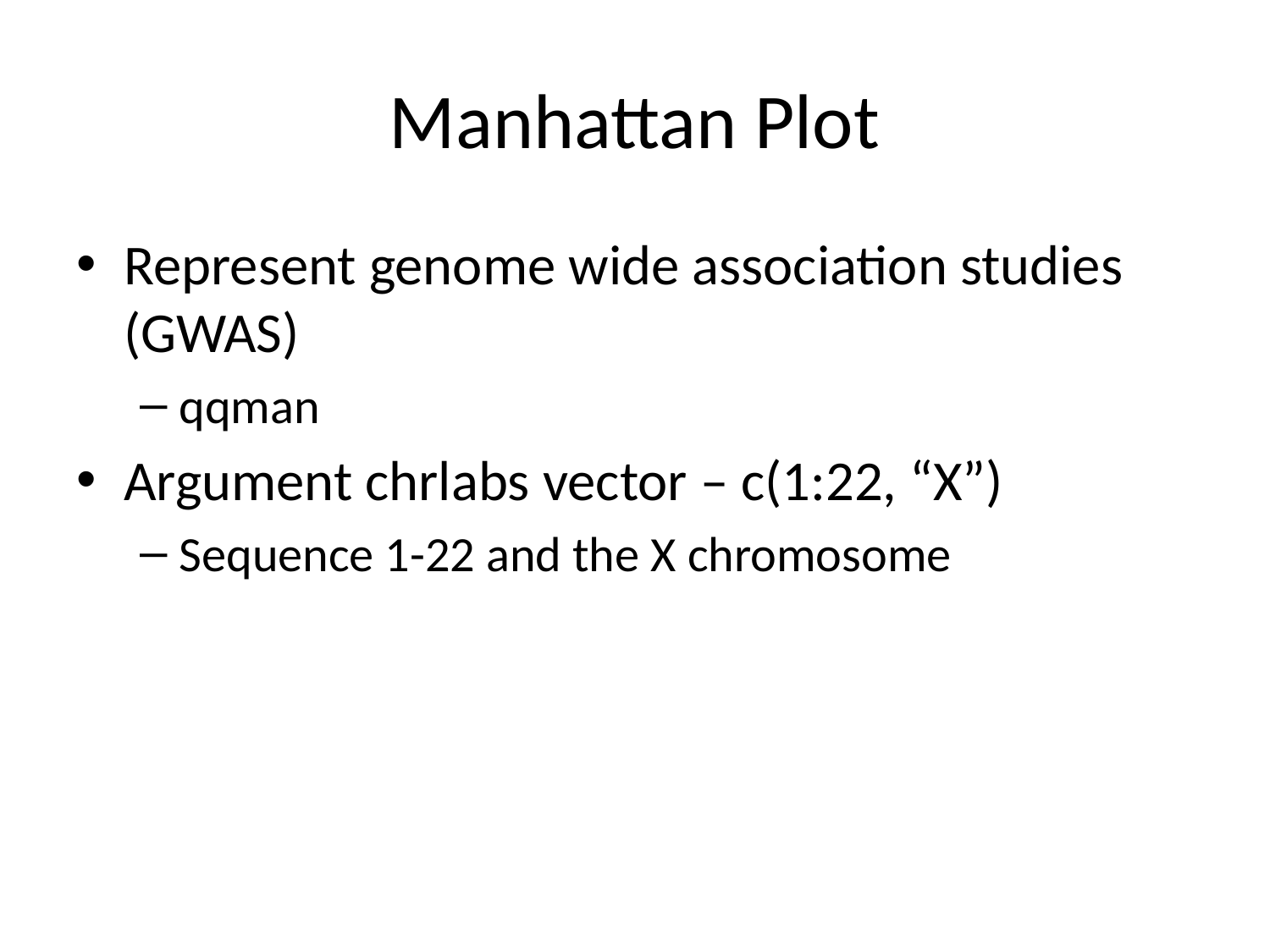

# Manhattan Plot
Represent genome wide association studies (GWAS)
qqman
Argument chrlabs vector – c(1:22, “X”)
Sequence 1-22 and the X chromosome